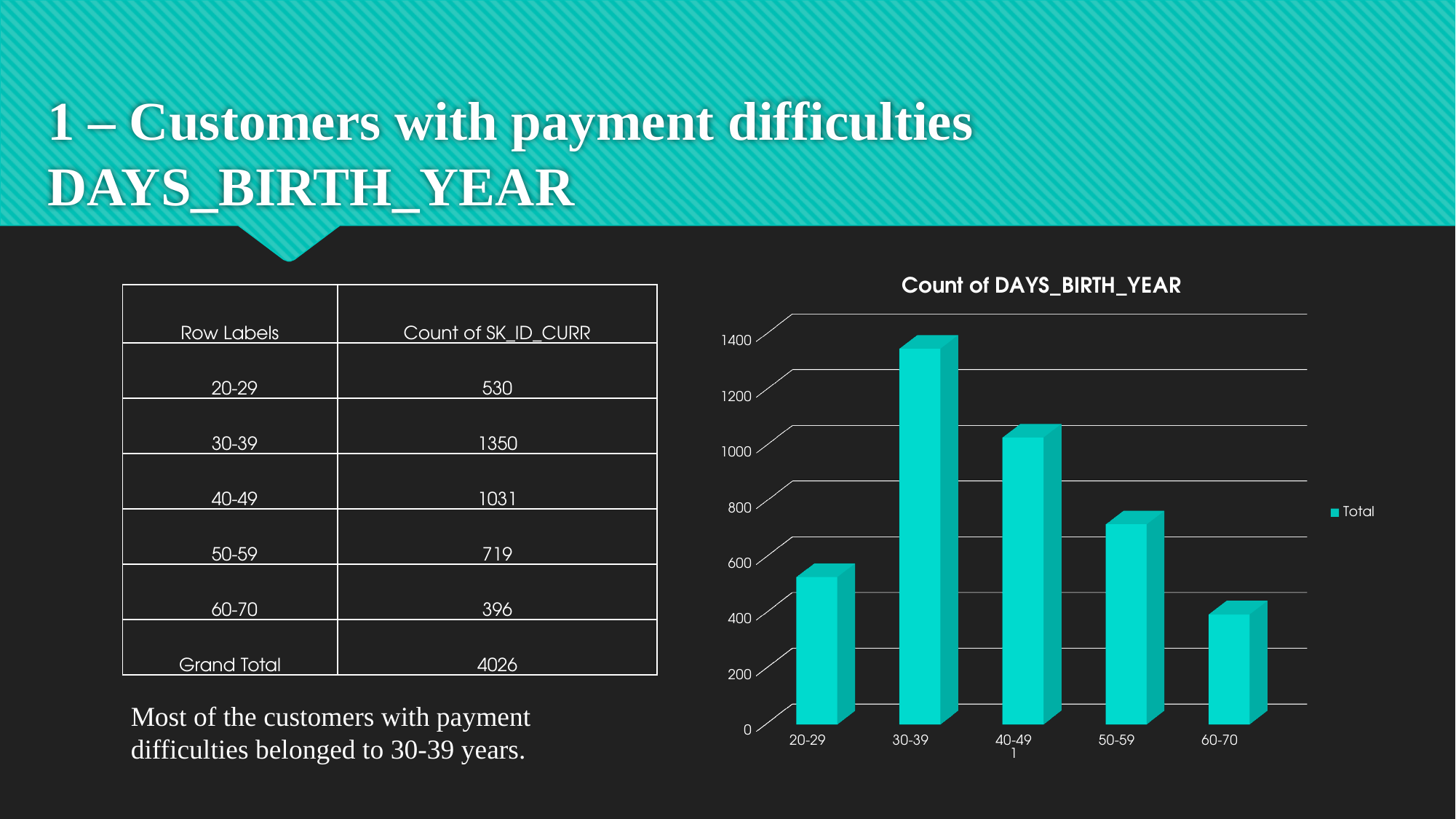

1 – Customers with payment difficulties
DAYS_BIRTH_YEAR

[unsupported chart]

| Row Labels | Count of SK\_ID\_CURR |
| --- | --- |
| 20-29 | 530 |
| 30-39 | 1350 |
| 40-49 | 1031 |
| 50-59 | 719 |
| 60-70 | 396 |
| Grand Total | 4026 |
Most of the customers with payment difficulties belonged to 30-39 years.